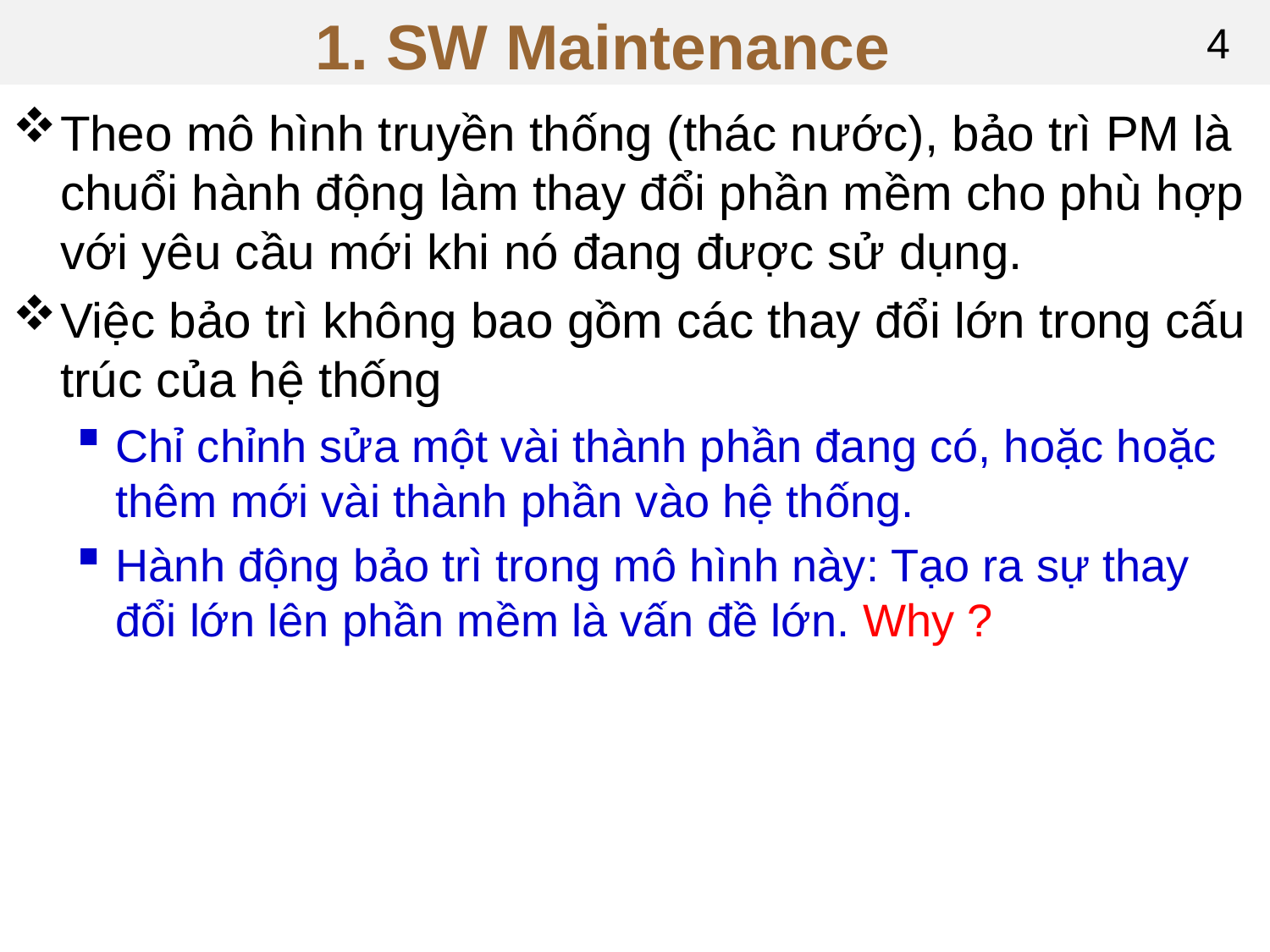

# 1. SW Maintenance
4
Theo mô hình truyền thống (thác nước), bảo trì PM là chuổi hành động làm thay đổi phần mềm cho phù hợp với yêu cầu mới khi nó đang được sử dụng.
Việc bảo trì không bao gồm các thay đổi lớn trong cấu trúc của hệ thống
Chỉ chỉnh sửa một vài thành phần đang có, hoặc hoặc thêm mới vài thành phần vào hệ thống.
Hành động bảo trì trong mô hình này: Tạo ra sự thay đổi lớn lên phần mềm là vấn đề lớn. Why ?